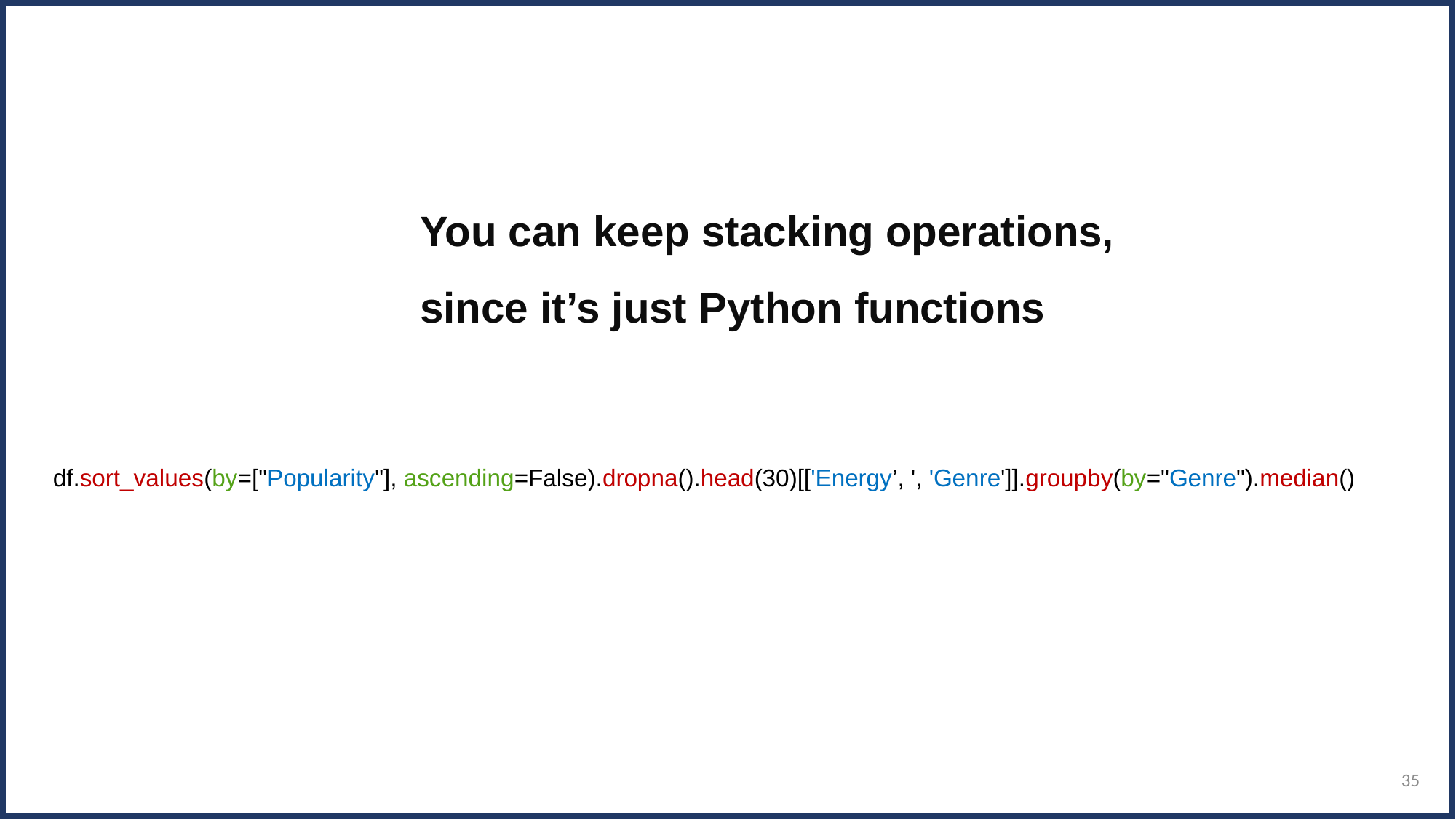

You can keep stacking operations, since it’s just Python functions
df.sort_values(by=["Popularity"], ascending=False).dropna().head(30)[['Energy’, ', 'Genre']].groupby(by="Genre").median()
35